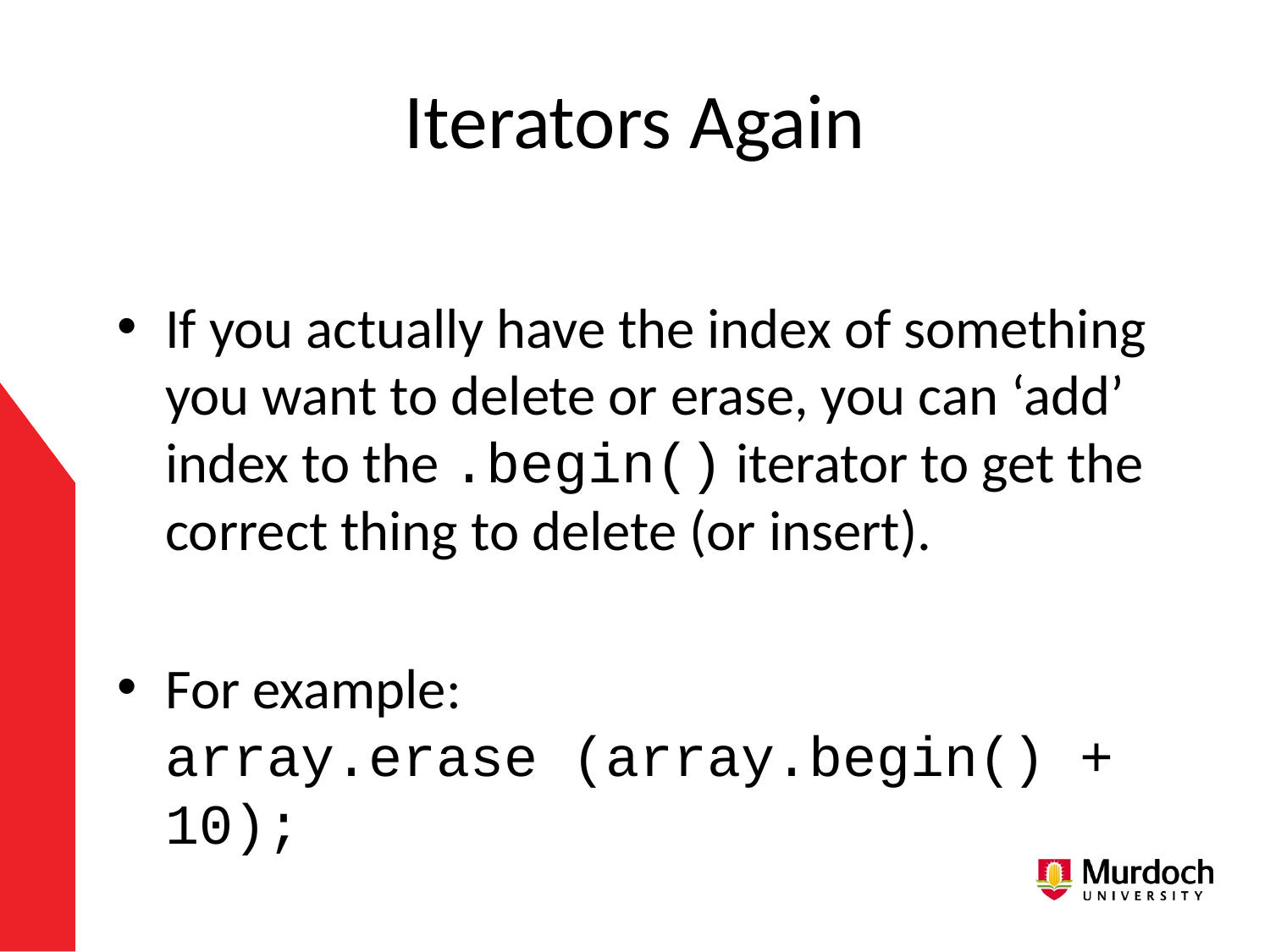

# Iterators Again

If you actually have the index of something you want to delete or erase, you can ‘add’ index to the .begin() iterator to get the correct thing to delete (or insert).

For example:
array.erase (array.begin() + 10);